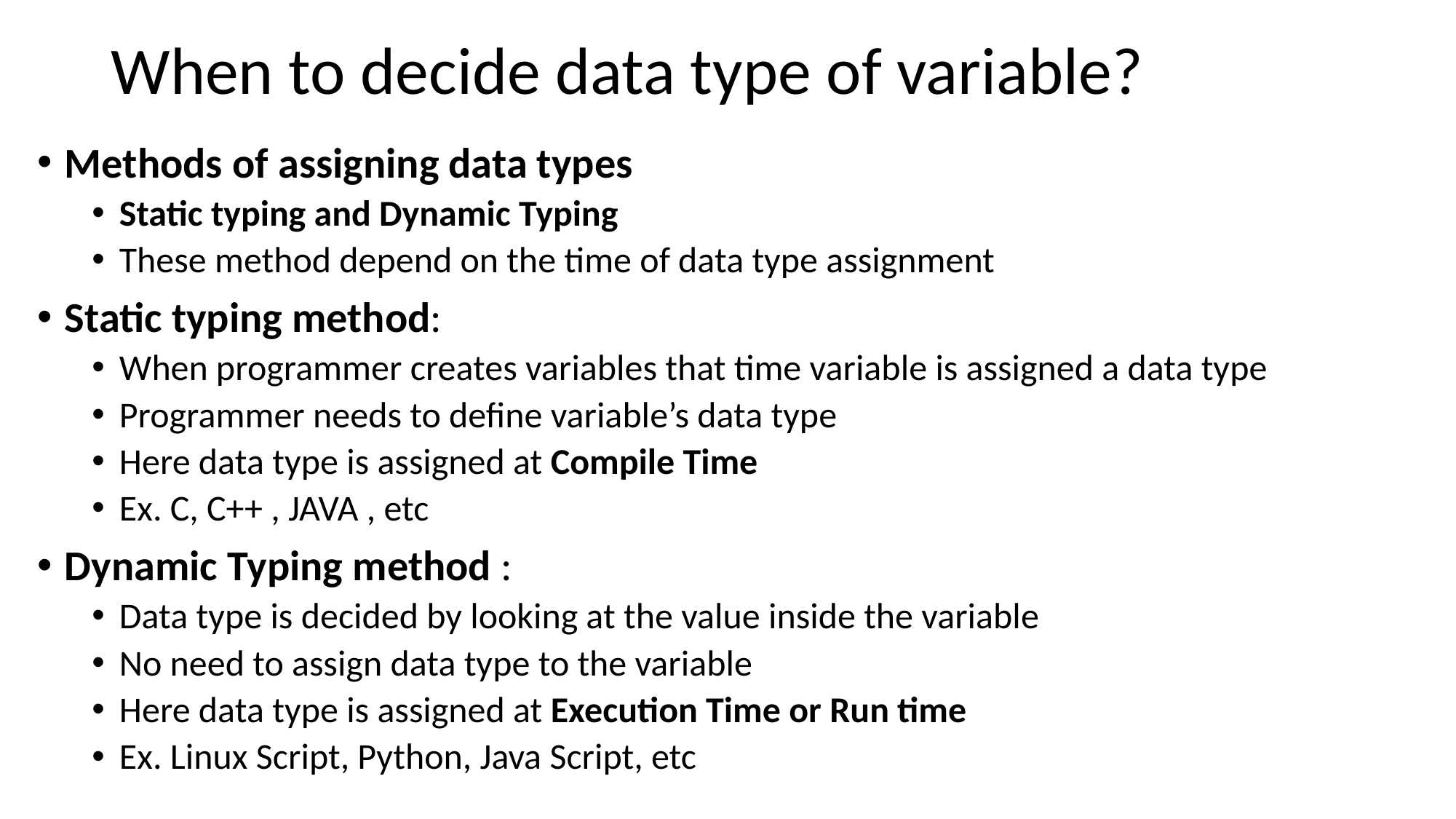

# When to decide data type of variable?
Methods of assigning data types
Static typing and Dynamic Typing
These method depend on the time of data type assignment
Static typing method:
When programmer creates variables that time variable is assigned a data type
Programmer needs to define variable’s data type
Here data type is assigned at Compile Time
Ex. C, C++ , JAVA , etc
Dynamic Typing method :
Data type is decided by looking at the value inside the variable
No need to assign data type to the variable
Here data type is assigned at Execution Time or Run time
Ex. Linux Script, Python, Java Script, etc